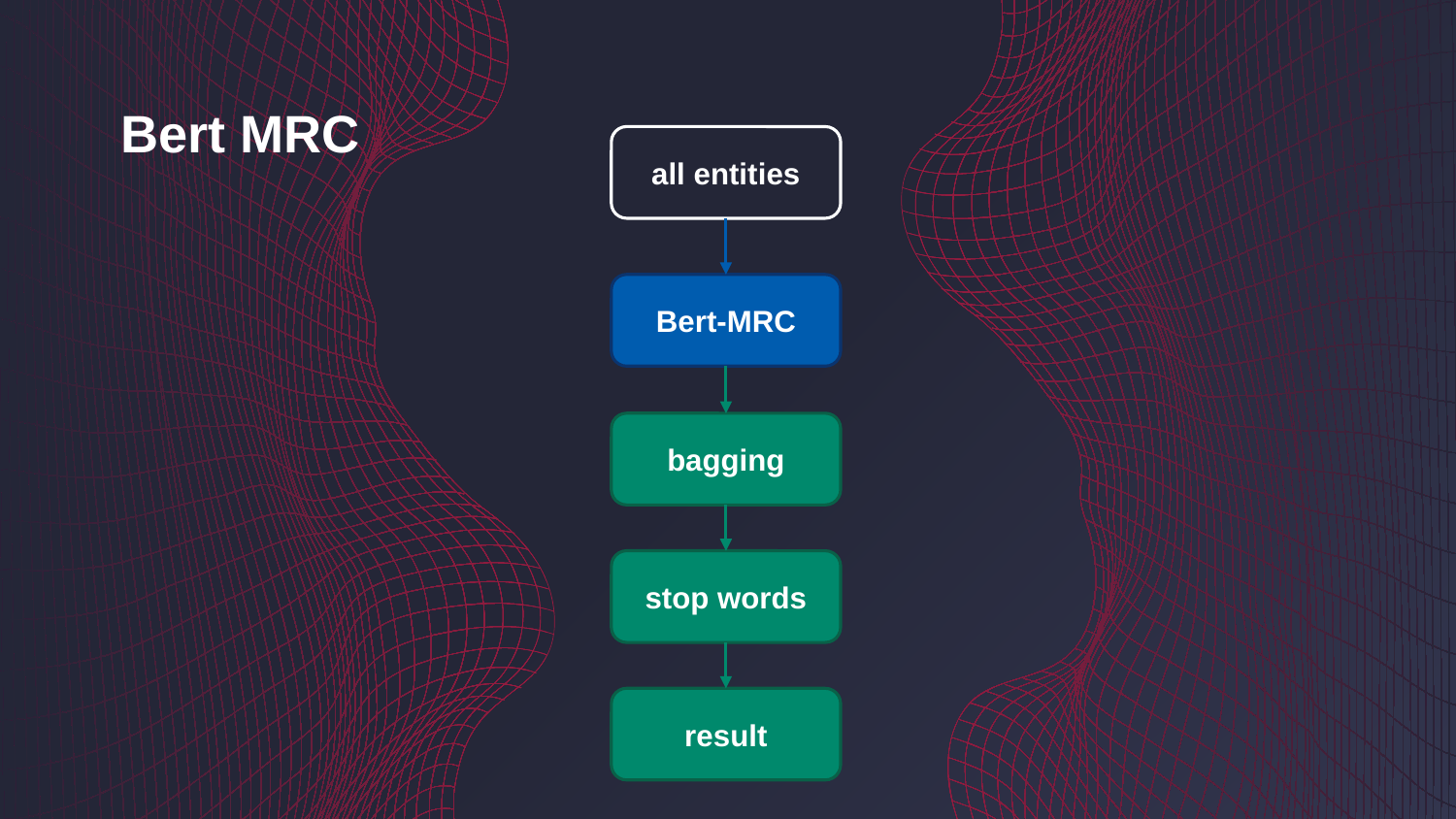

Bert MRC
all entities
Bert-MRC
bagging
stop words
result